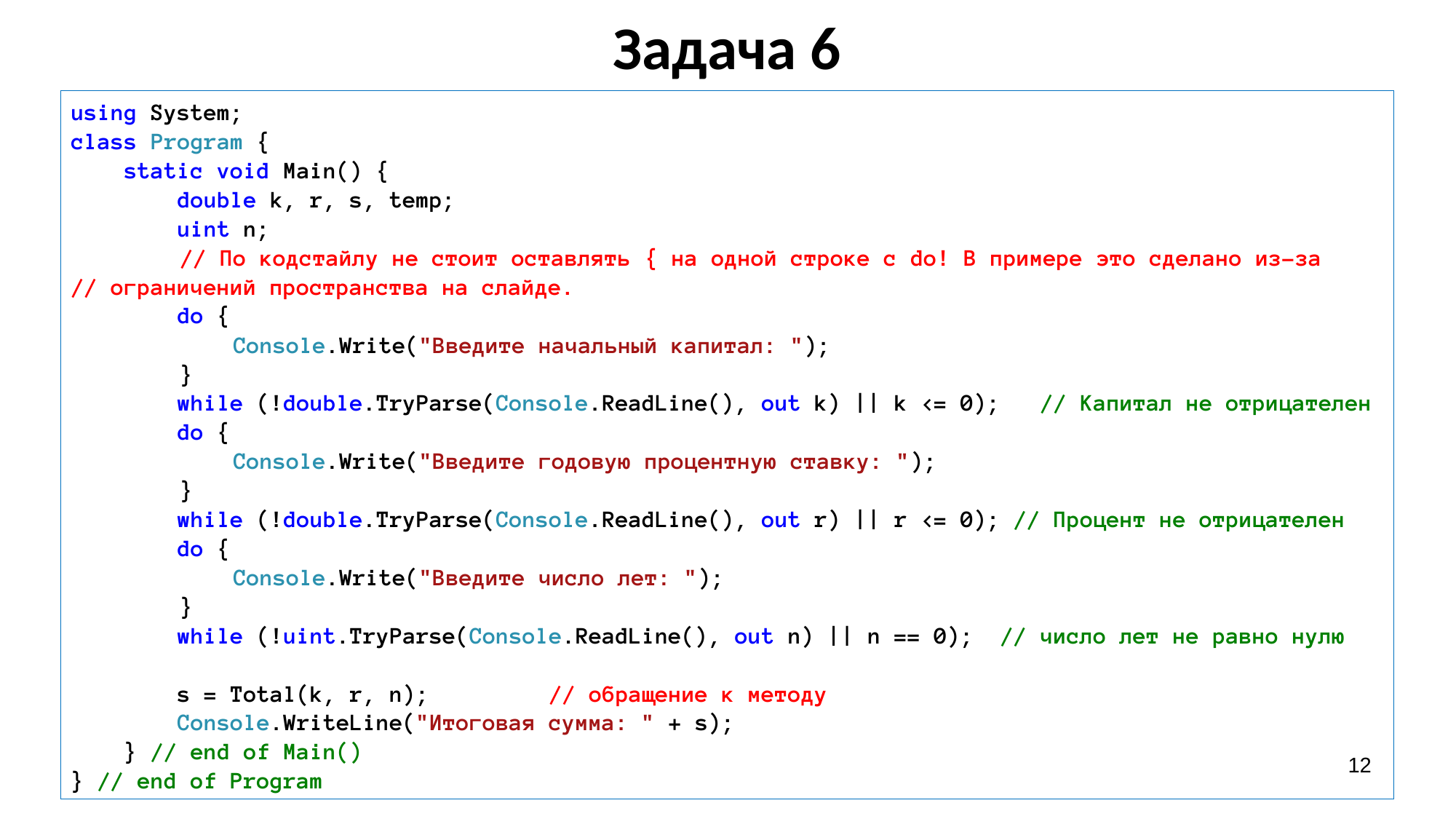

# Задача 6
using System;
class Program {
    static void Main() {
        double k, r, s, temp;
        uint n;
	// По кодстайлу не стоит оставлять { на одной строке с do! В примере это сделано из-за 	// ограничений пространства на слайде.
        do {
	    Console.Write("Введите начальный капитал: ");
	}
        while (!double.TryParse(Console.ReadLine(), out k) || k <= 0);   // Капитал не отрицателен
        do {
	    Console.Write("Введите годовую процентную ставку: ");
	}
        while (!double.TryParse(Console.ReadLine(), out r) || r <= 0); // Процент не отрицателен
        do {
	    Console.Write("Введите число лет: ");
	}
        while (!uint.TryParse(Console.ReadLine(), out n) || n == 0);  // число лет не равно нулю

        s = Total(k, r, n);         // обращение к методу
        Console.WriteLine("Итоговая сумма: " + s);
    } // end of Main()
} // end of Program
12